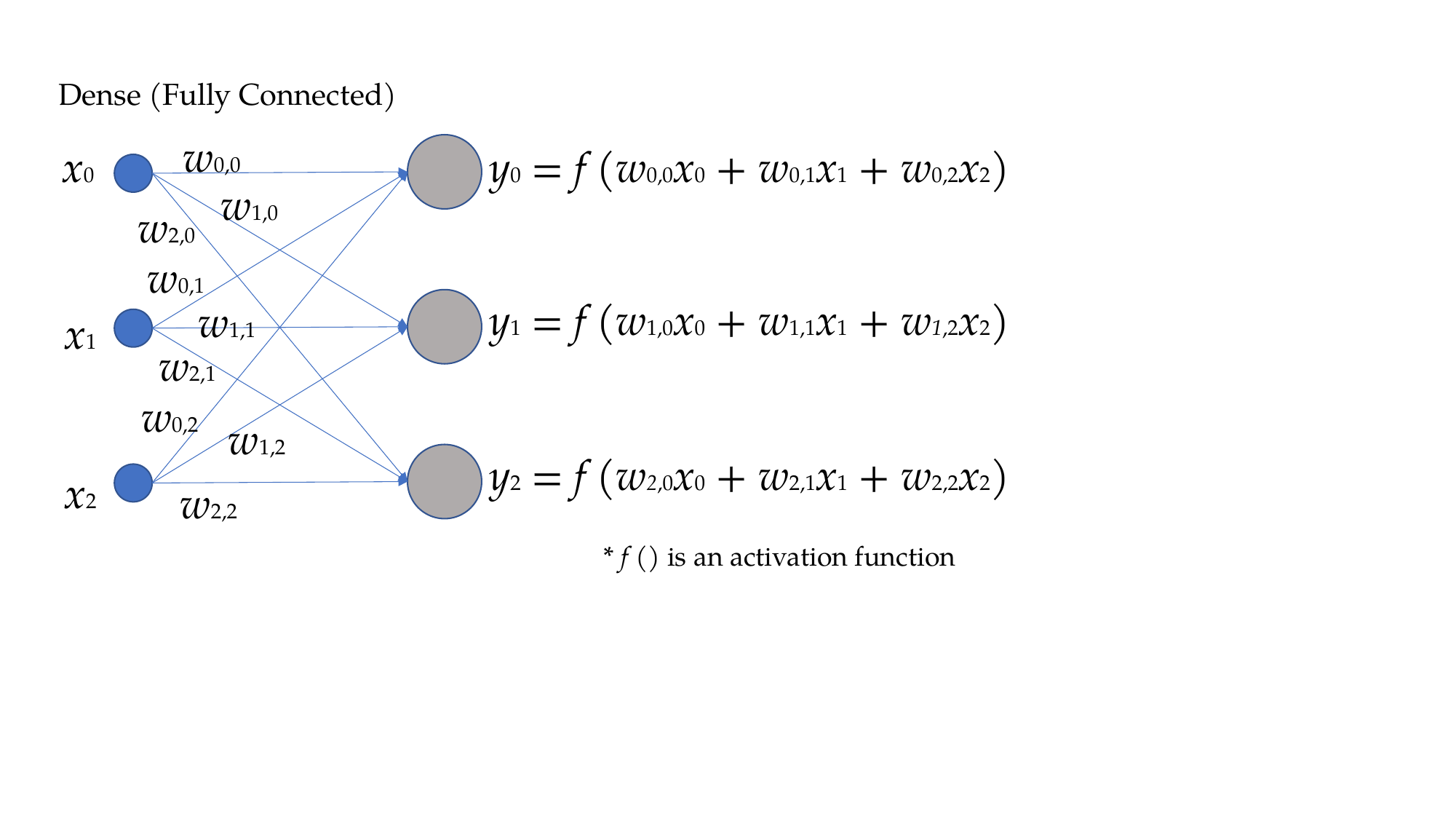

Dense (Fully Connected)
w0,0
x0

y0 = f (w0,0x0 + w0,1x1 + w0,2x2)

w1,0
w2,0
w0,1
y1 = f (w1,0x0 + w1,1x1 + w1,2x2)
w1,1

x1

w2,1
w0,2
w1,2
y2 = f (w2,0x0 + w2,1x1 + w2,2x2)

x2

w2,2
* f () is an activation function